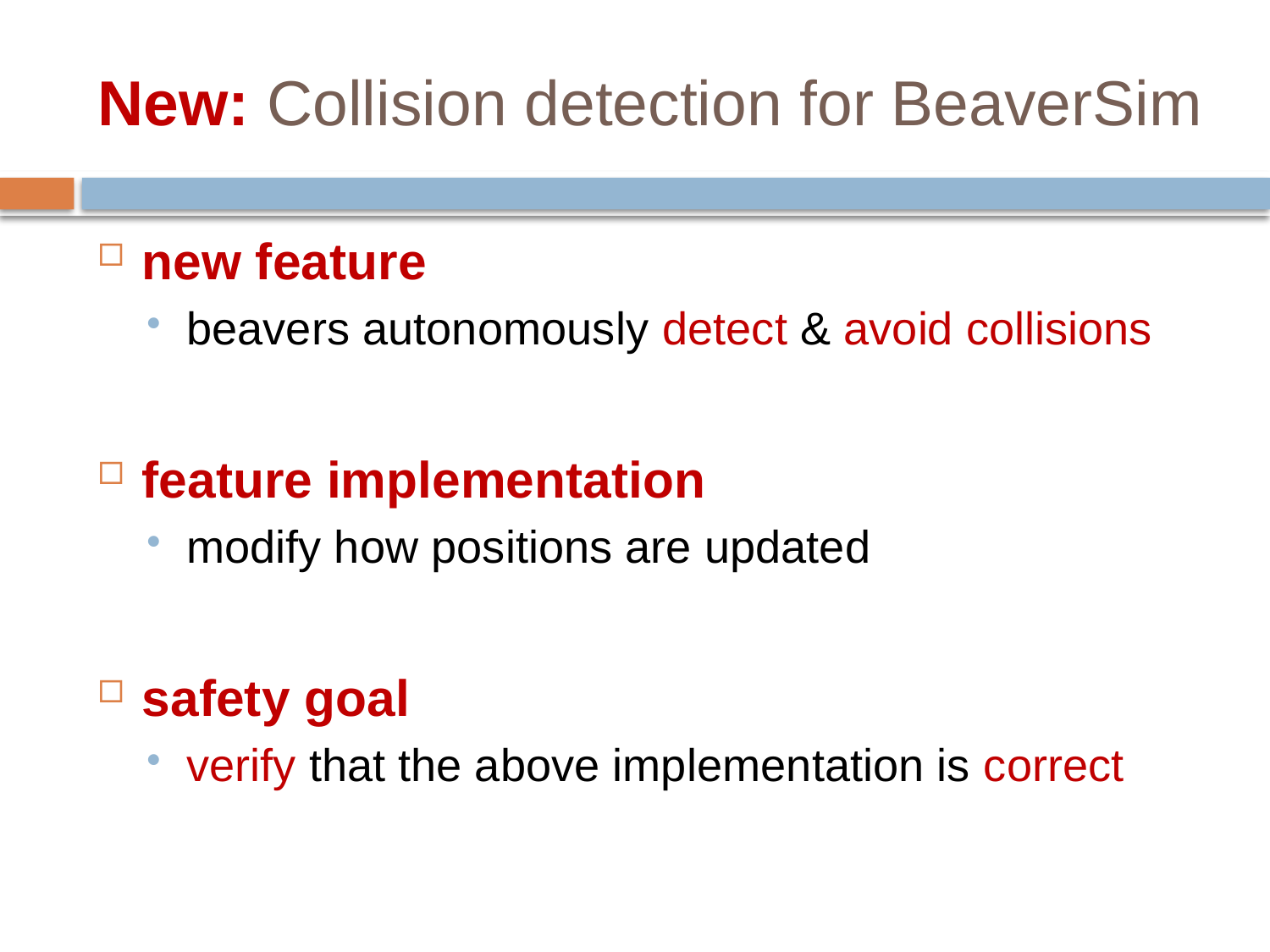

# New: Collision detection for BeaverSim
new feature
beavers autonomously detect & avoid collisions

feature implementation
modify how positions are updated

safety goal
verify that the above implementation is correct